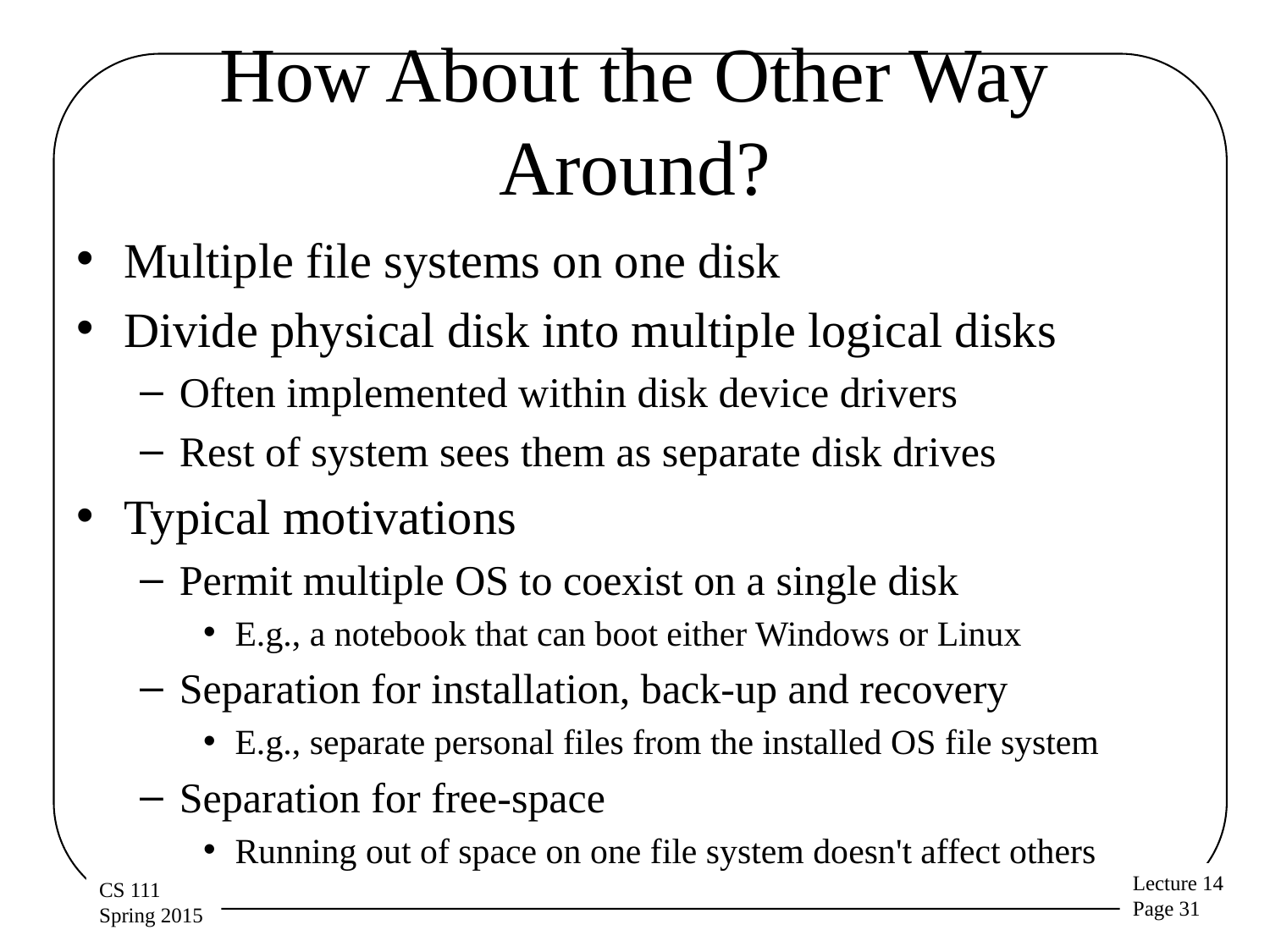

# How About the Other Way Around?
Multiple file systems on one disk
Divide physical disk into multiple logical disks
Often implemented within disk device drivers
Rest of system sees them as separate disk drives
Typical motivations
Permit multiple OS to coexist on a single disk
E.g., a notebook that can boot either Windows or Linux
Separation for installation, back-up and recovery
E.g., separate personal files from the installed OS file system
Separation for free-space
Running out of space on one file system doesn't affect others